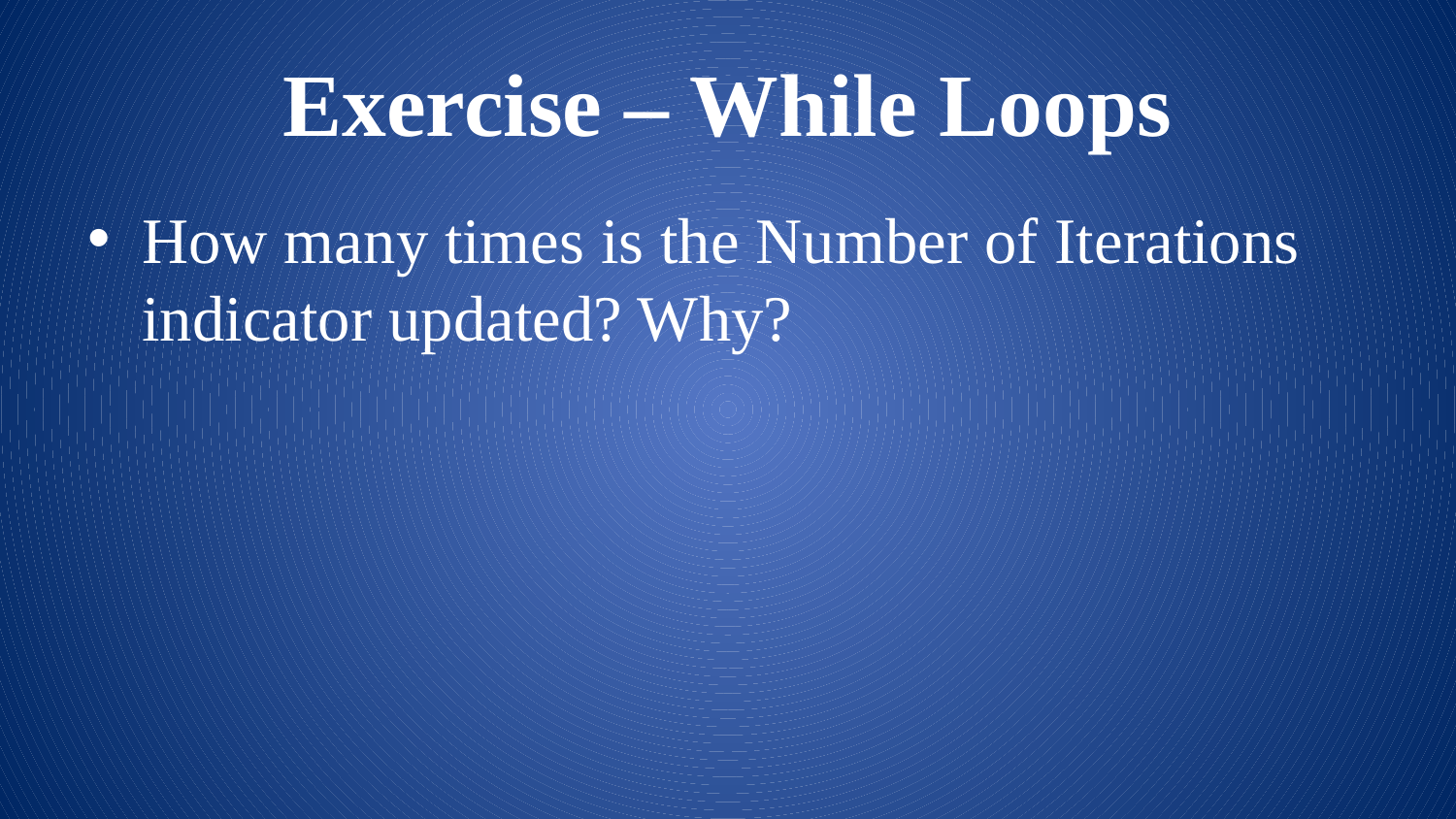

# Exercise – While Loops
How many times is the Number of Iterations indicator updated? Why?